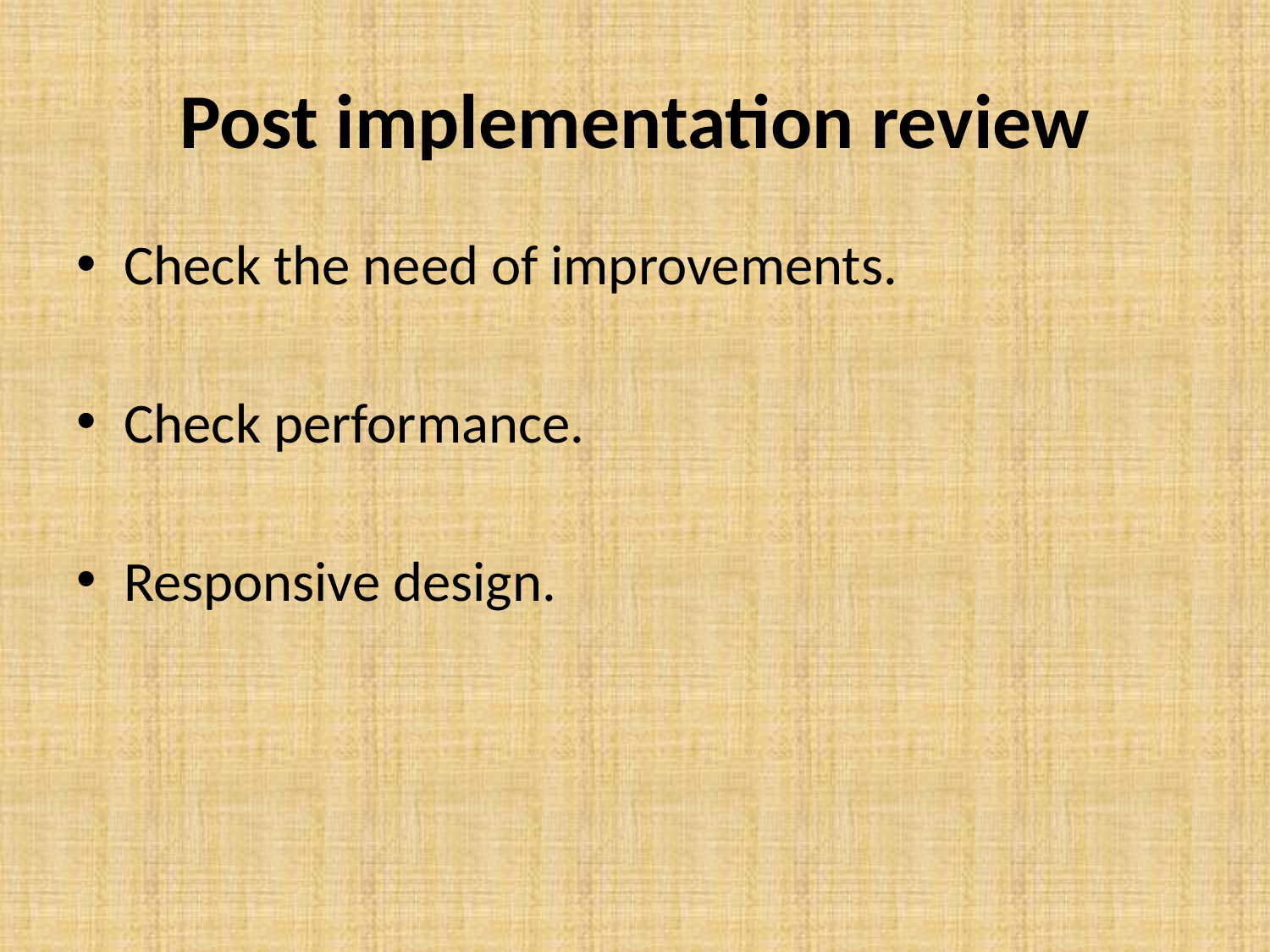

# Post implementation review
Check the need of improvements.

Check performance.

Responsive design.